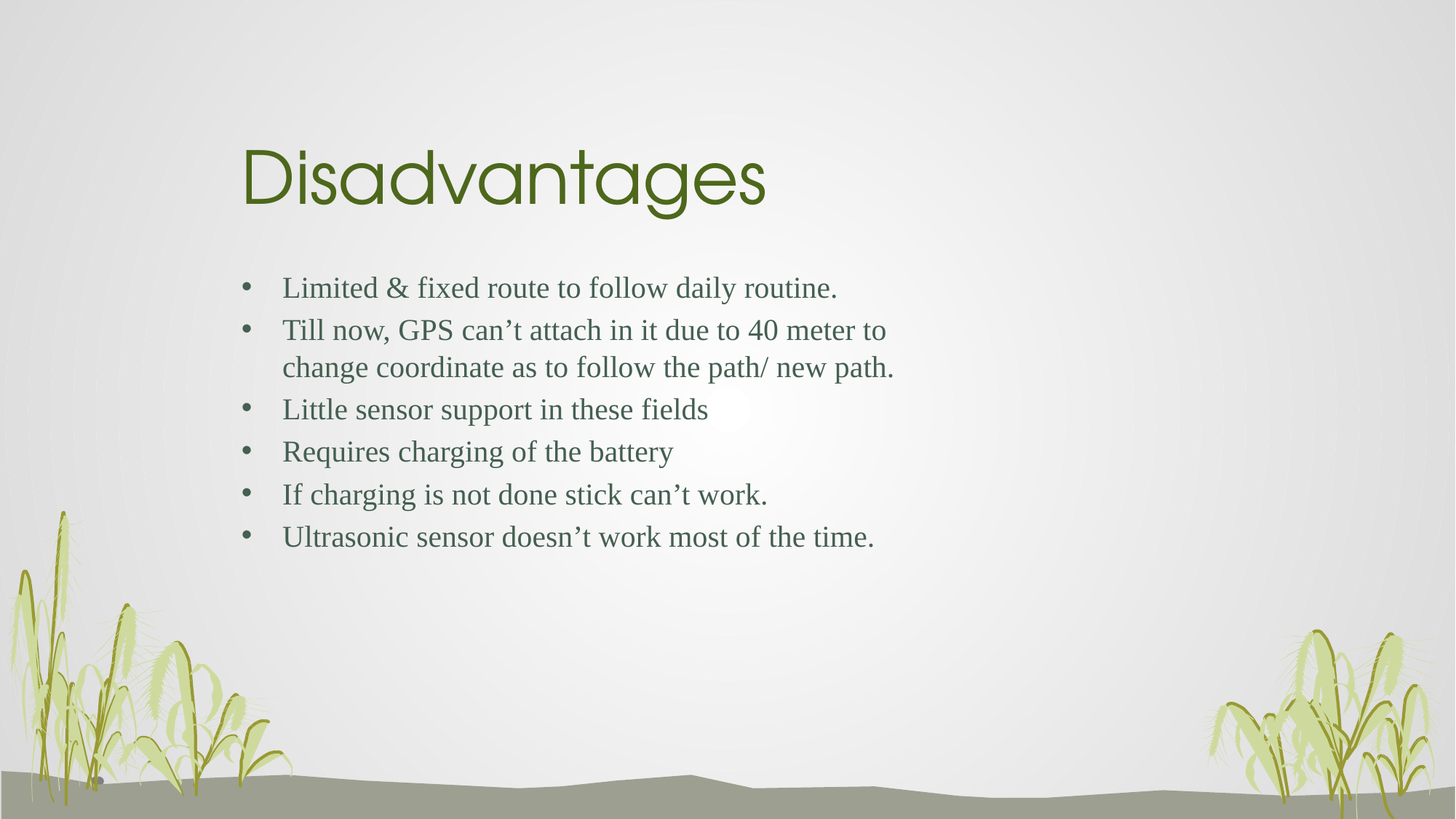

Disadvantages
Limited & fixed route to follow daily routine.
Till now, GPS can’t attach in it due to 40 meter to change coordinate as to follow the path/ new path.
Little sensor support in these fields
Requires charging of the battery
If charging is not done stick can’t work.
Ultrasonic sensor doesn’t work most of the time.